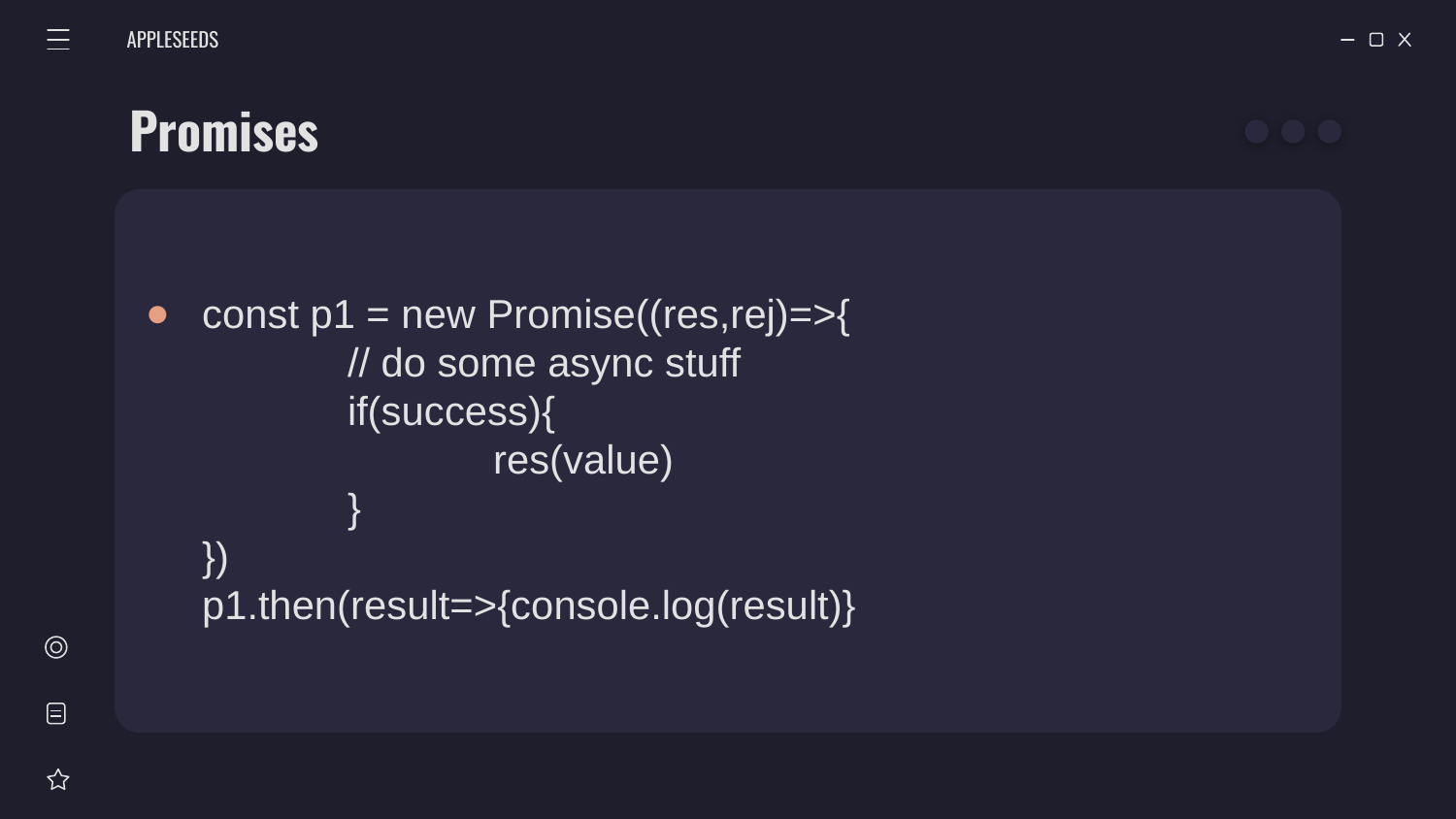

APPLESEEDS

# Promises

const p1 = new Promise((res,rej)=>{
	// do some async stuff
	if(success){
		res(value)
	}
})
p1.then(result=>{console.log(result)}